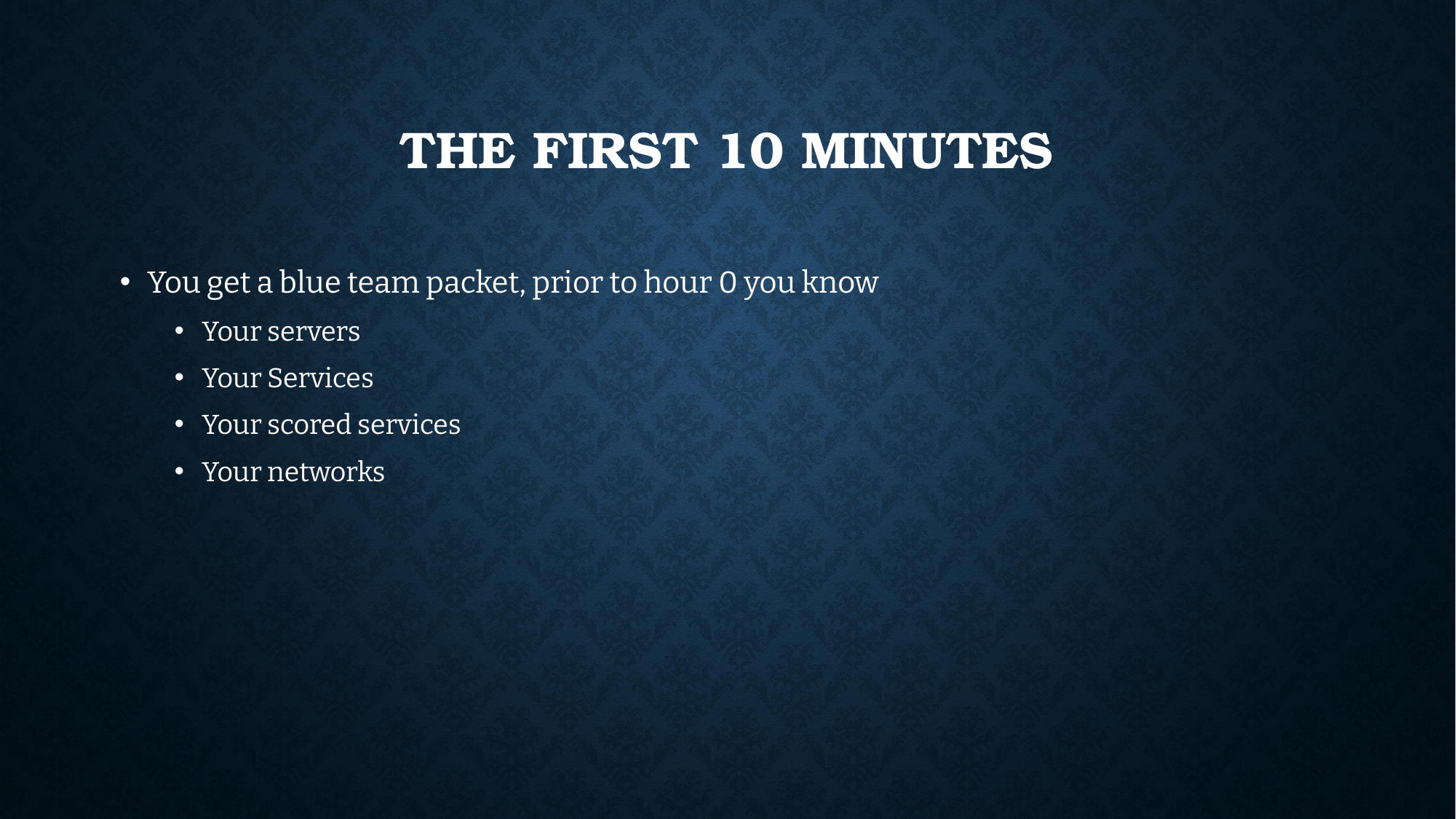

# The first 10 minutes
You get a blue team packet, prior to hour 0 you know
Your servers
Your Services
Your scored services
Your networks